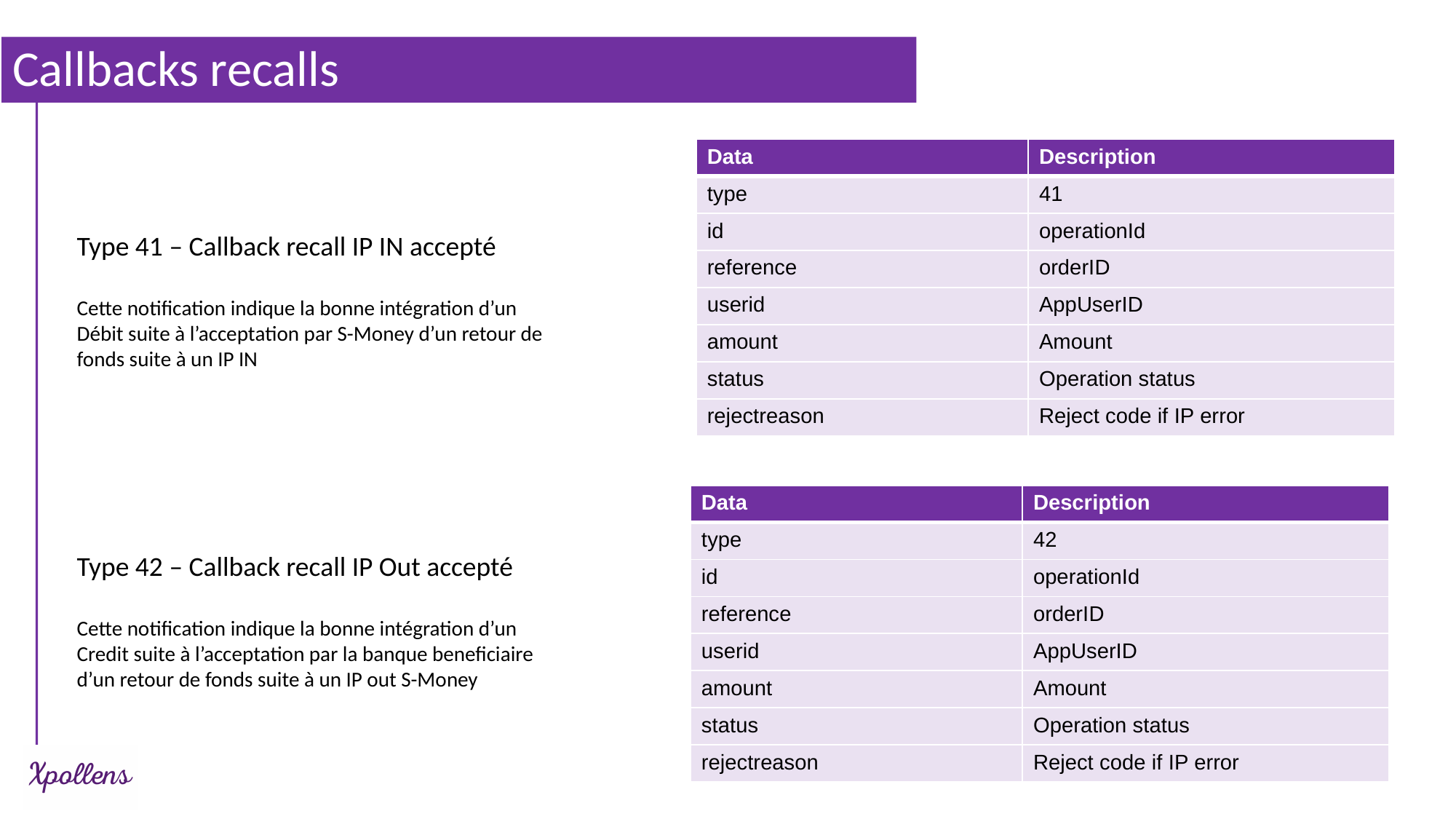

# Callbacks recalls
| Data | Description |
| --- | --- |
| type | 41 |
| id | operationId |
| reference | orderID |
| userid | AppUserID |
| amount | Amount |
| status | Operation status |
| rejectreason | Reject code if IP error |
Type 41 – Callback recall IP IN accepté

Cette notification indique la bonne intégration d’un Débit suite à l’acceptation par S-Money d’un retour de fonds suite à un IP IN
| Data | Description |
| --- | --- |
| type | 42 |
| id | operationId |
| reference | orderID |
| userid | AppUserID |
| amount | Amount |
| status | Operation status |
| rejectreason | Reject code if IP error |
Type 42 – Callback recall IP Out accepté

Cette notification indique la bonne intégration d’un Credit suite à l’acceptation par la banque beneficiaire d’un retour de fonds suite à un IP out S-Money